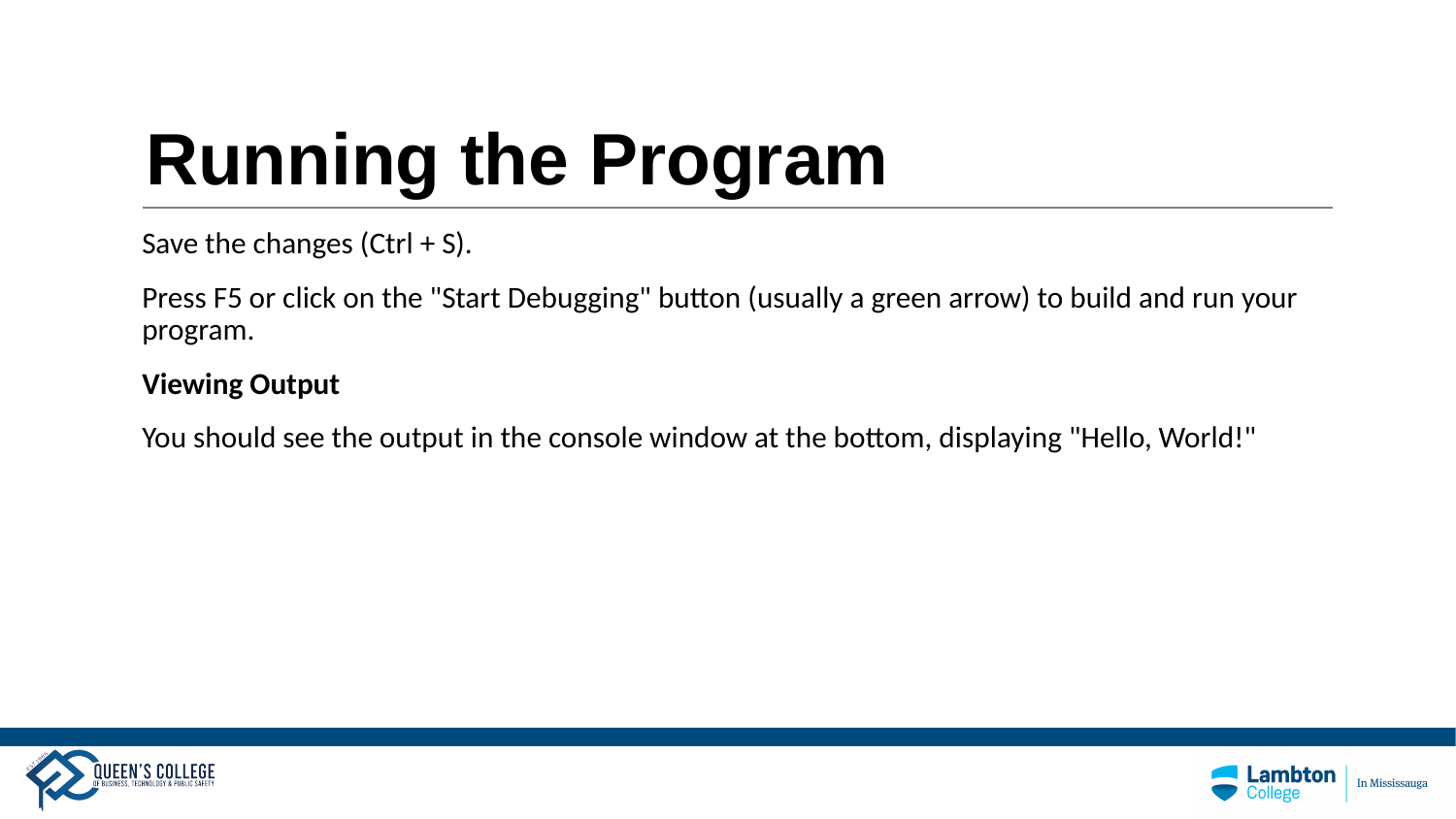

# Running the Program
Save the changes (Ctrl + S).
Press F5 or click on the "Start Debugging" button (usually a green arrow) to build and run your program.
Viewing Output
You should see the output in the console window at the bottom, displaying "Hello, World!"

15